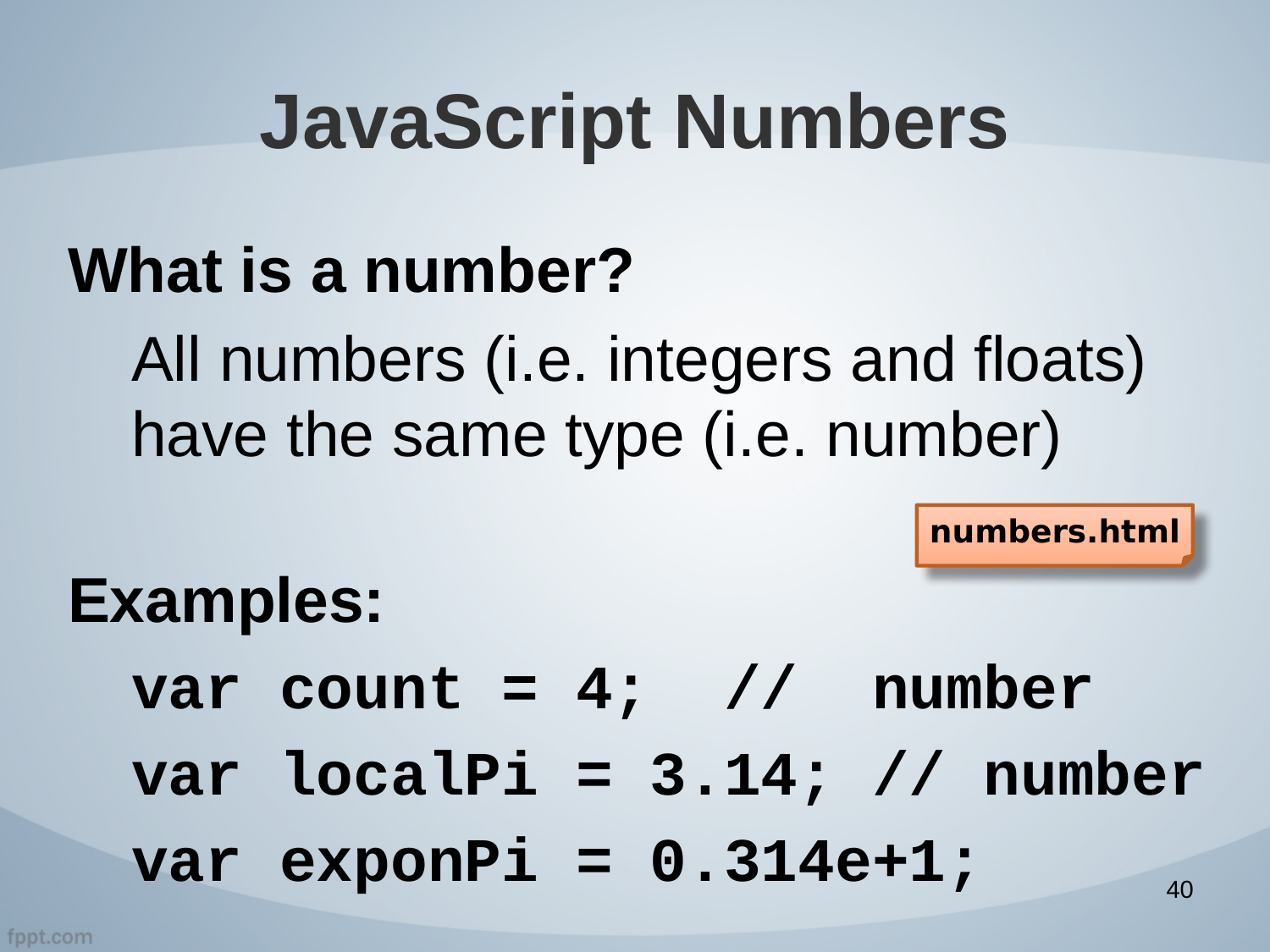

# JavaScript Numbers
What is a number?
All numbers (i.e. integers and floats) have the same type (i.e. number)
Examples:
var count = 4;  //  number
var localPi = 3.14; // number
var exponPi = 0.314e+1;

numbers.html
40